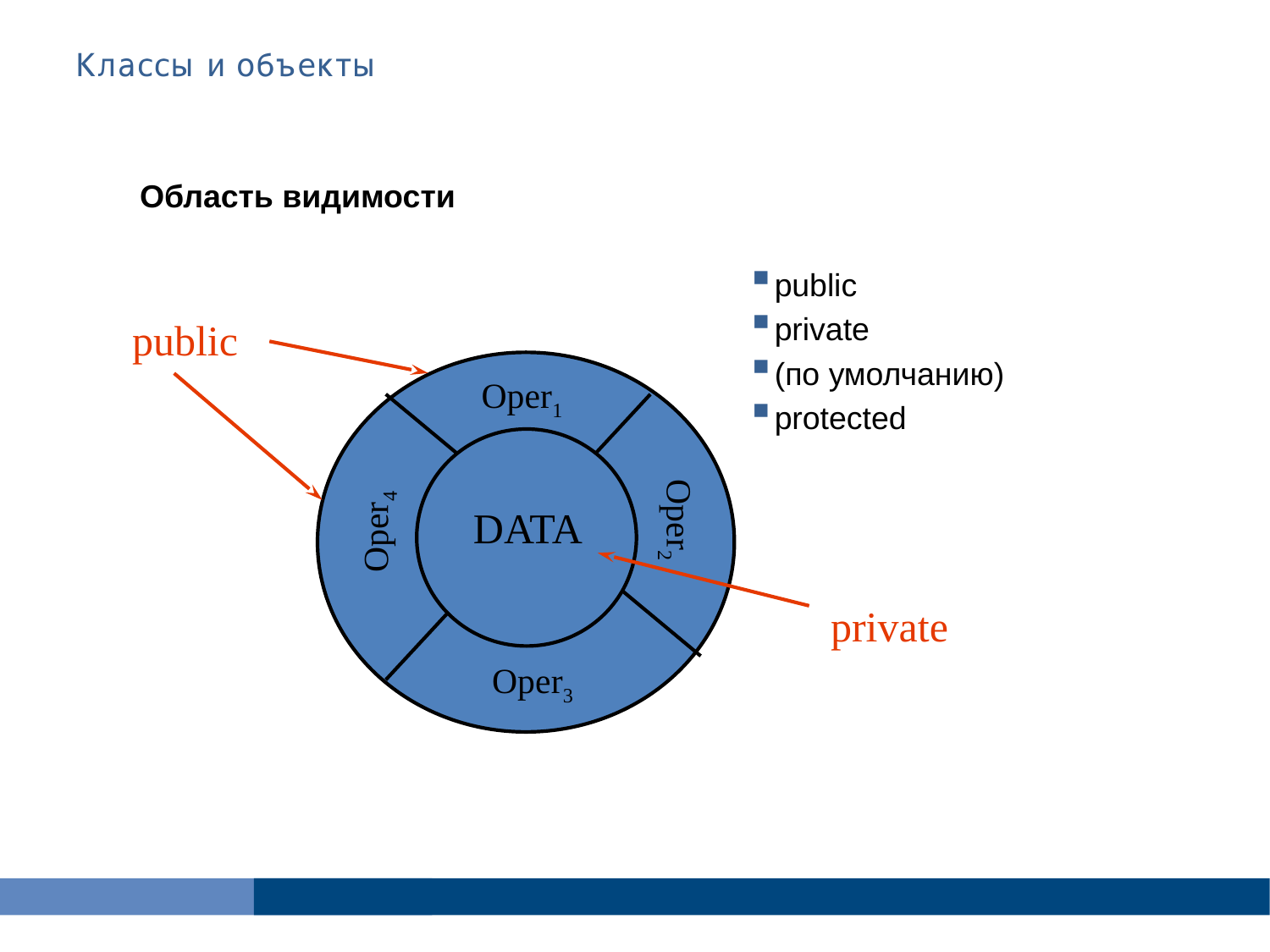

Классы и объекты
Область видимости

public
private
(по умолчанию)
protected

public

Oper1

Oper2
DATA
Oper4

private
Oper3